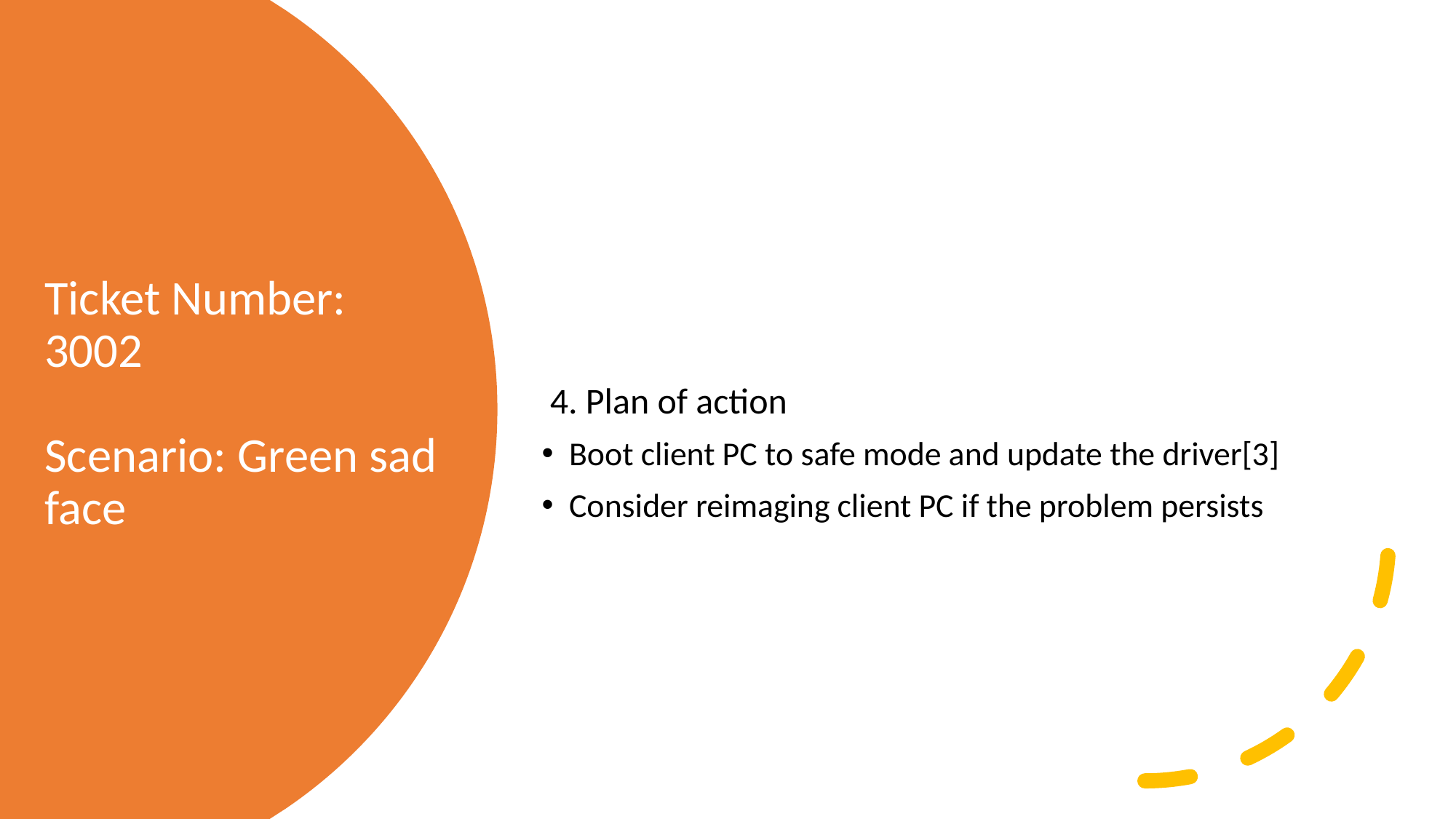

4. Plan of action
Boot client PC to safe mode and update the driver[3]
Consider reimaging client PC if the problem persists
# Ticket Number: 3002 Scenario: Green sad face